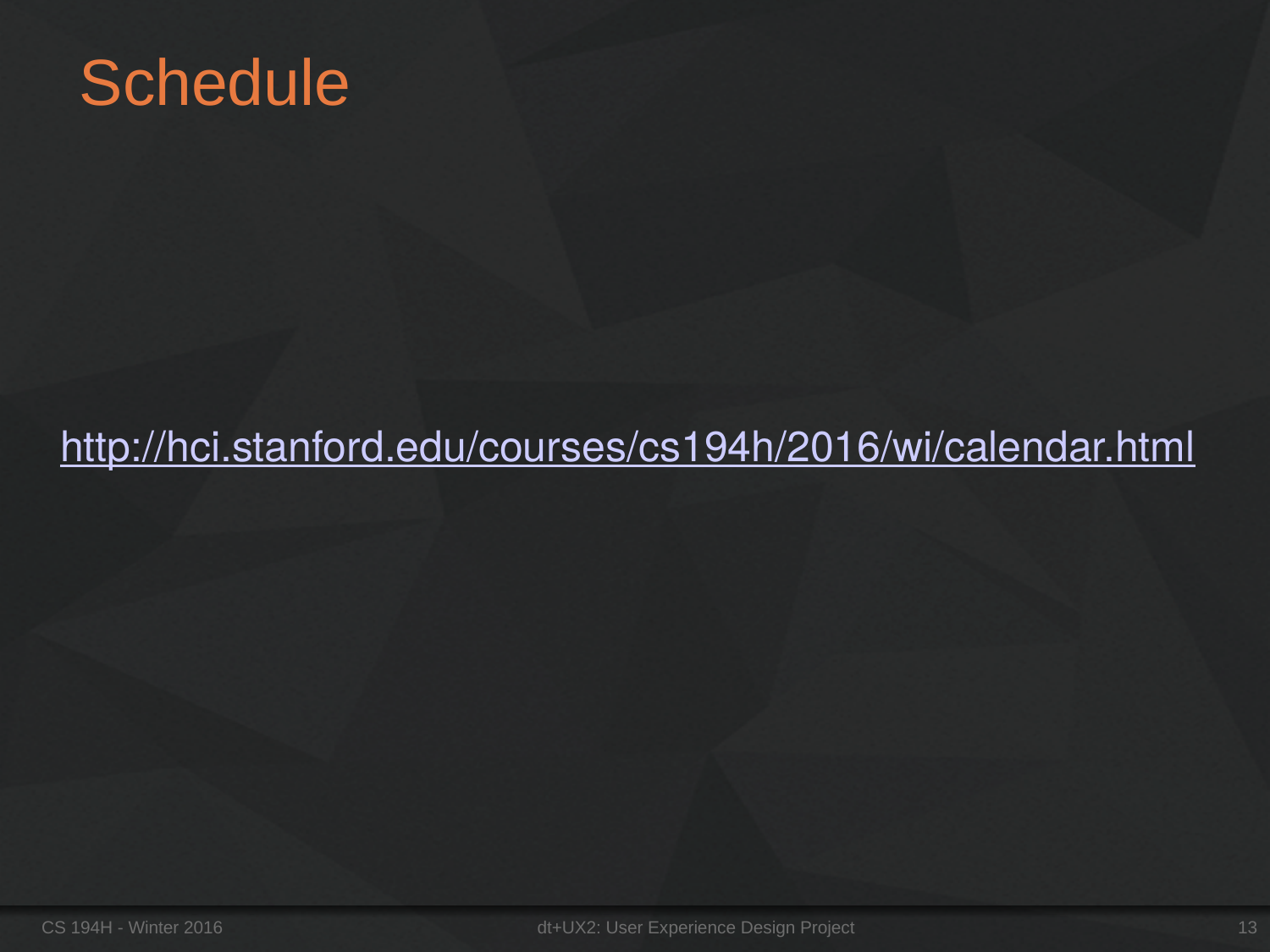

# Schedule
http://hci.stanford.edu/courses/cs194h/2016/wi/calendar.html

CS 194H - Winter 2016
dt+UX2: User Experience Design Project
13